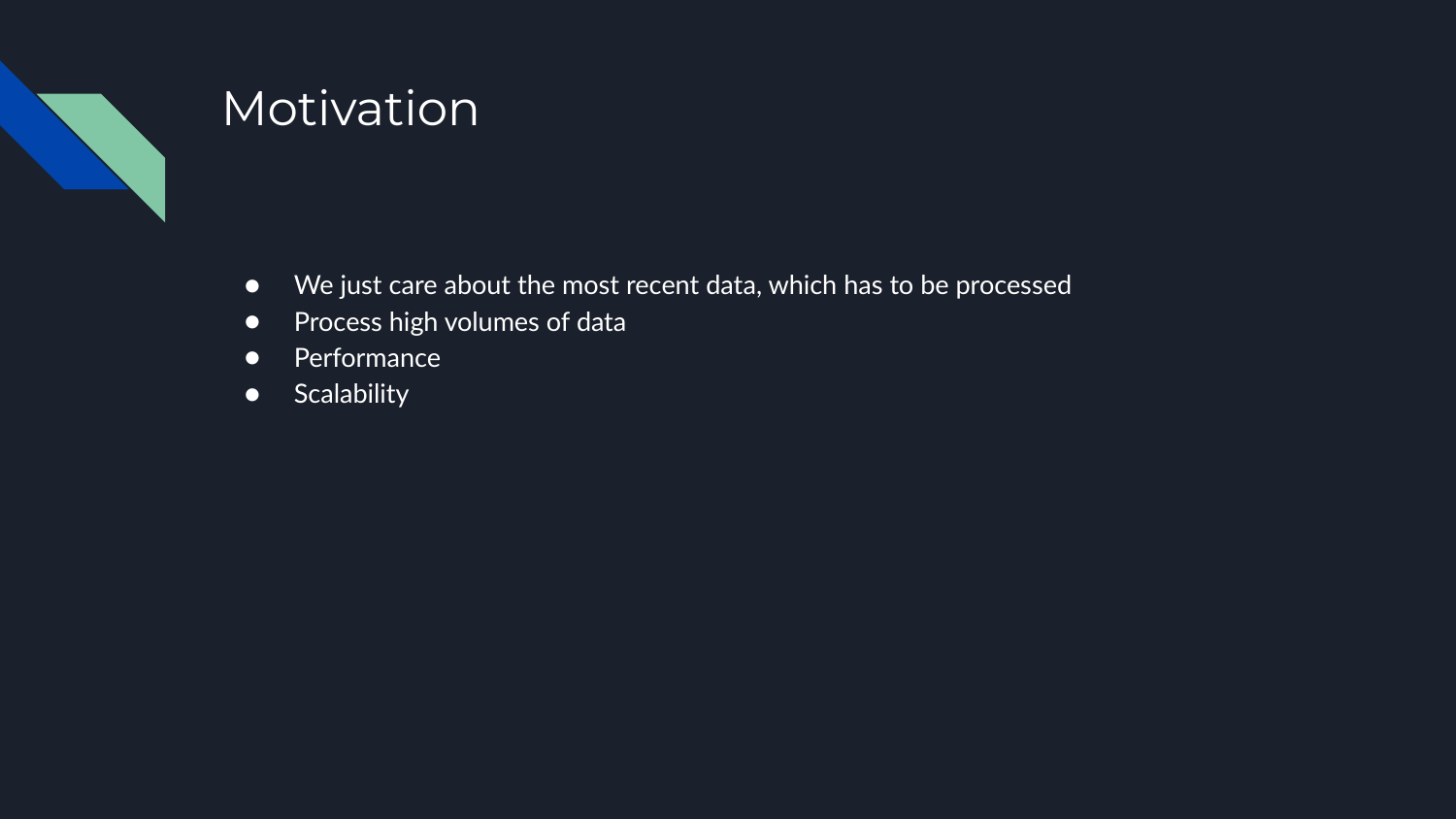

# Motivation
We just care about the most recent data, which has to be processed
Process high volumes of data
Performance
Scalability